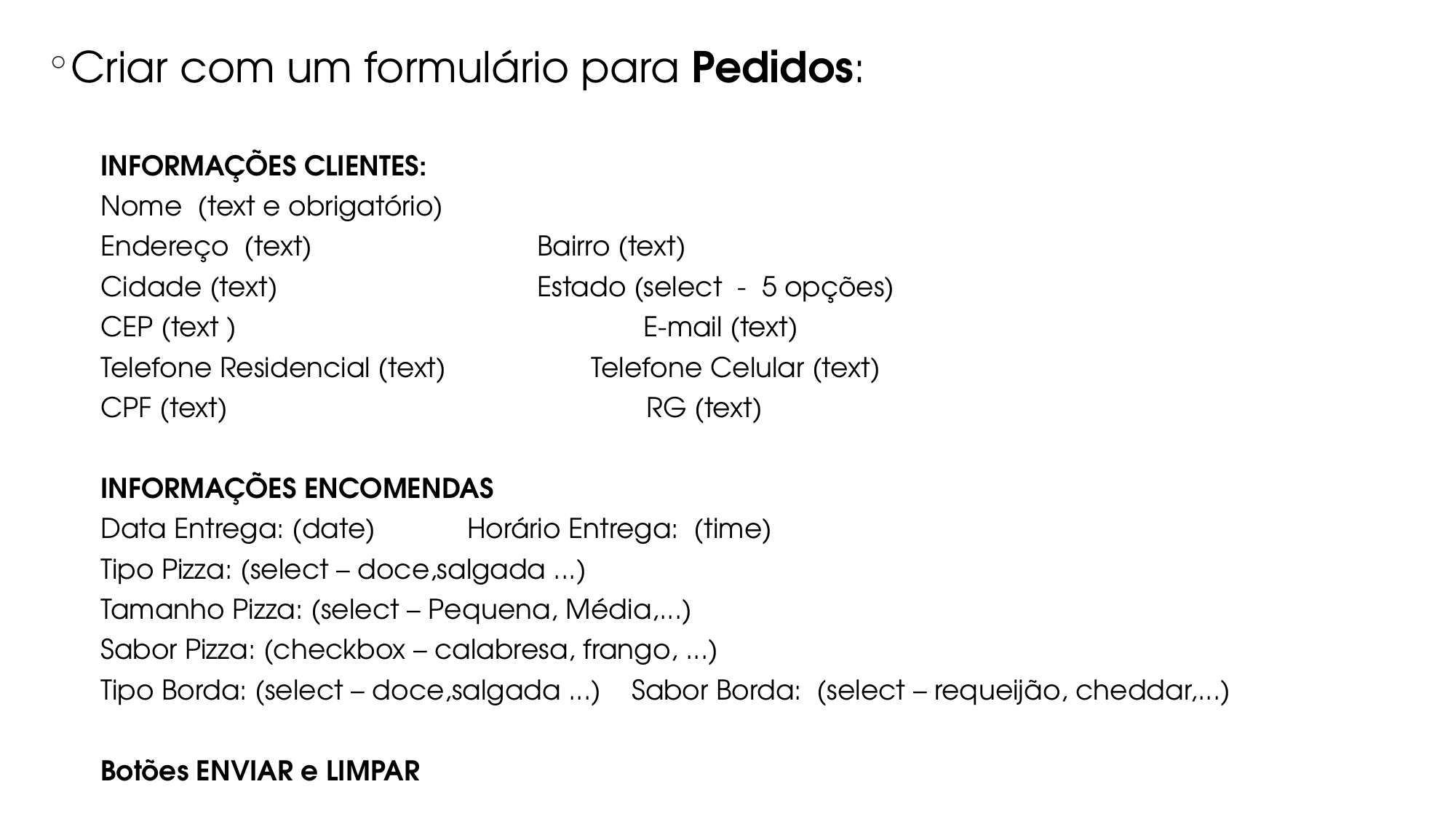

Criar com um formulário para Pedidos:

INFORMAÇÕES CLIENTES:
Nome  (text e obrigatório)
Endereço  (text)			Bairro (text)
Cidade (text)  			Estado (select  -  5 opções)
CEP (text )			              E-mail (text)
Telefone Residencial (text)                   Telefone Celular (text)
CPF (text)				RG (text)

INFORMAÇÕES ENCOMENDAS
Data Entrega: (date)            Horário Entrega:  (time)
Tipo Pizza: (select – doce,salgada ...)
Tamanho Pizza: (select – Pequena, Média,...)
Sabor Pizza: (checkbox – calabresa, frango, ...)
Tipo Borda: (select – doce,salgada ...)    Sabor Borda:  (select – requeijão, cheddar,...)

Botões ENVIAR e LIMPAR